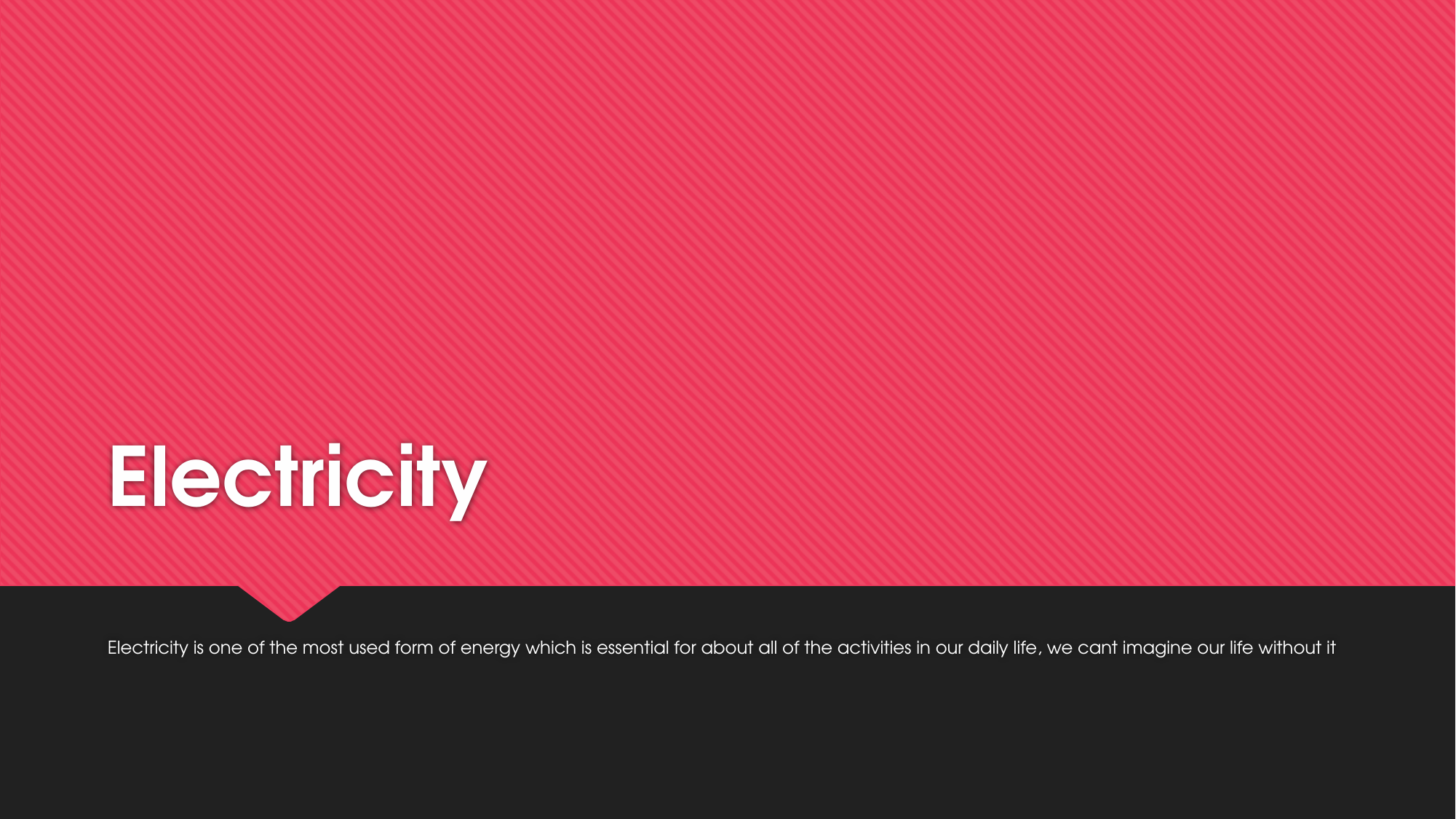

# Electricity
Electricity is one of the most used form of energy which is essential for about all of the activities in our daily life, we cant imagine our life without it